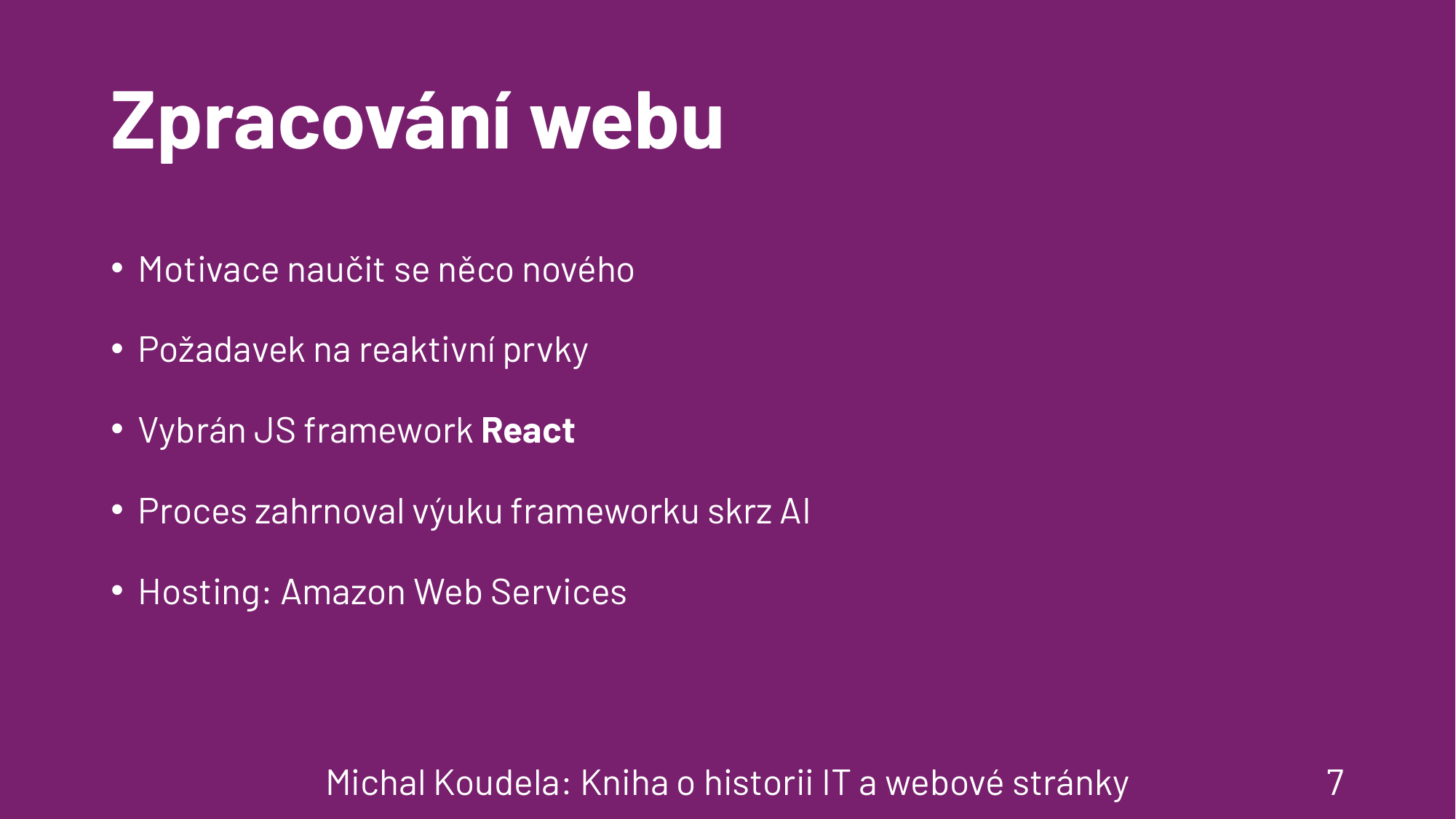

# Zpracování webu
Motivace naučit se něco nového
Požadavek na reaktivní prvky
Vybrán JS framework React
Proces zahrnoval výuku frameworku skrz AI
Hosting: Amazon Web Services
Michal Koudela: Kniha o historii IT a webové stránky
7